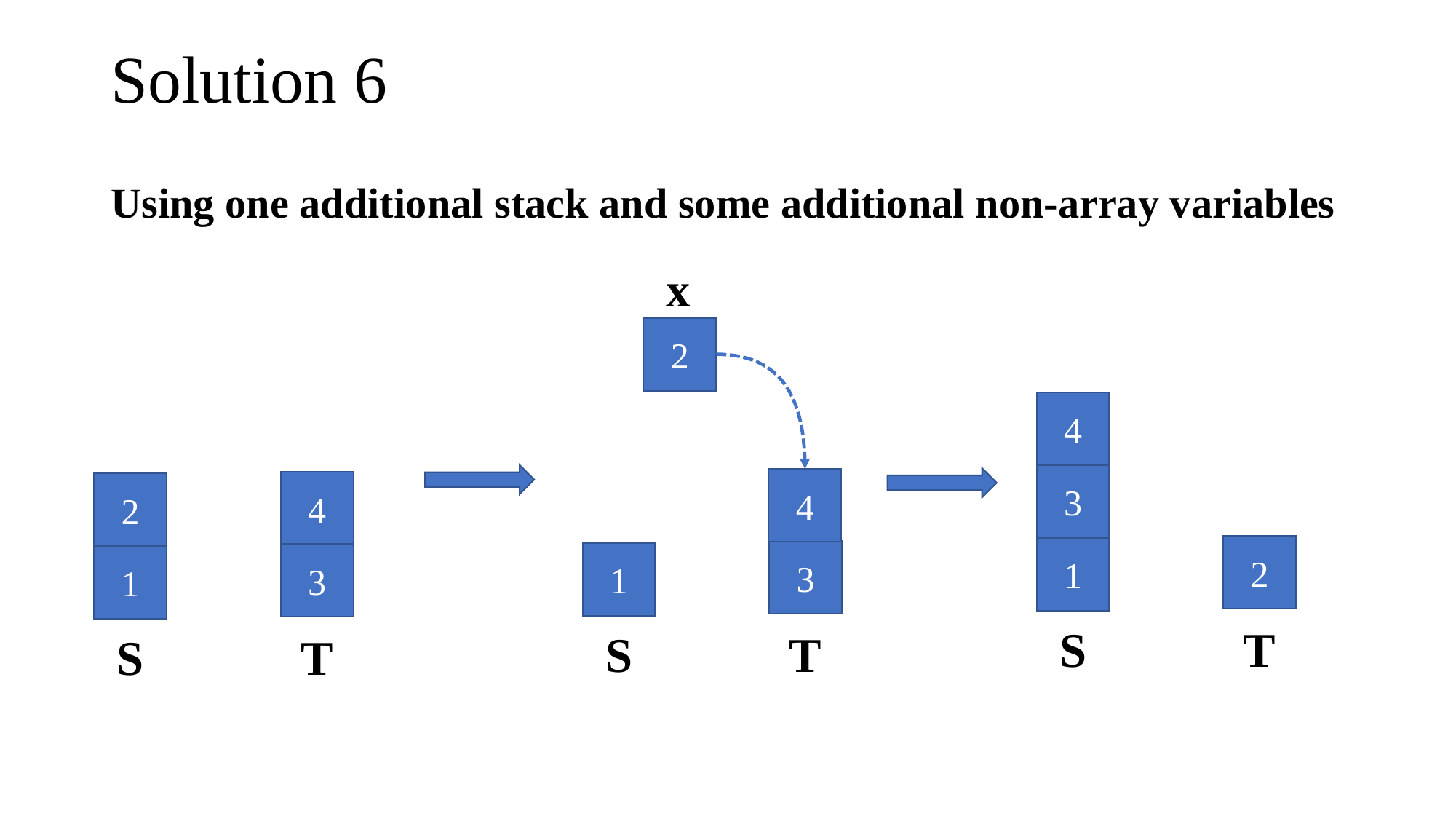

# Solution 6
Using one additional stack and some additional non-array variables
x
2
4

3

4
4
2
2
1
3
1
3
1
T
S
T
S
T
S